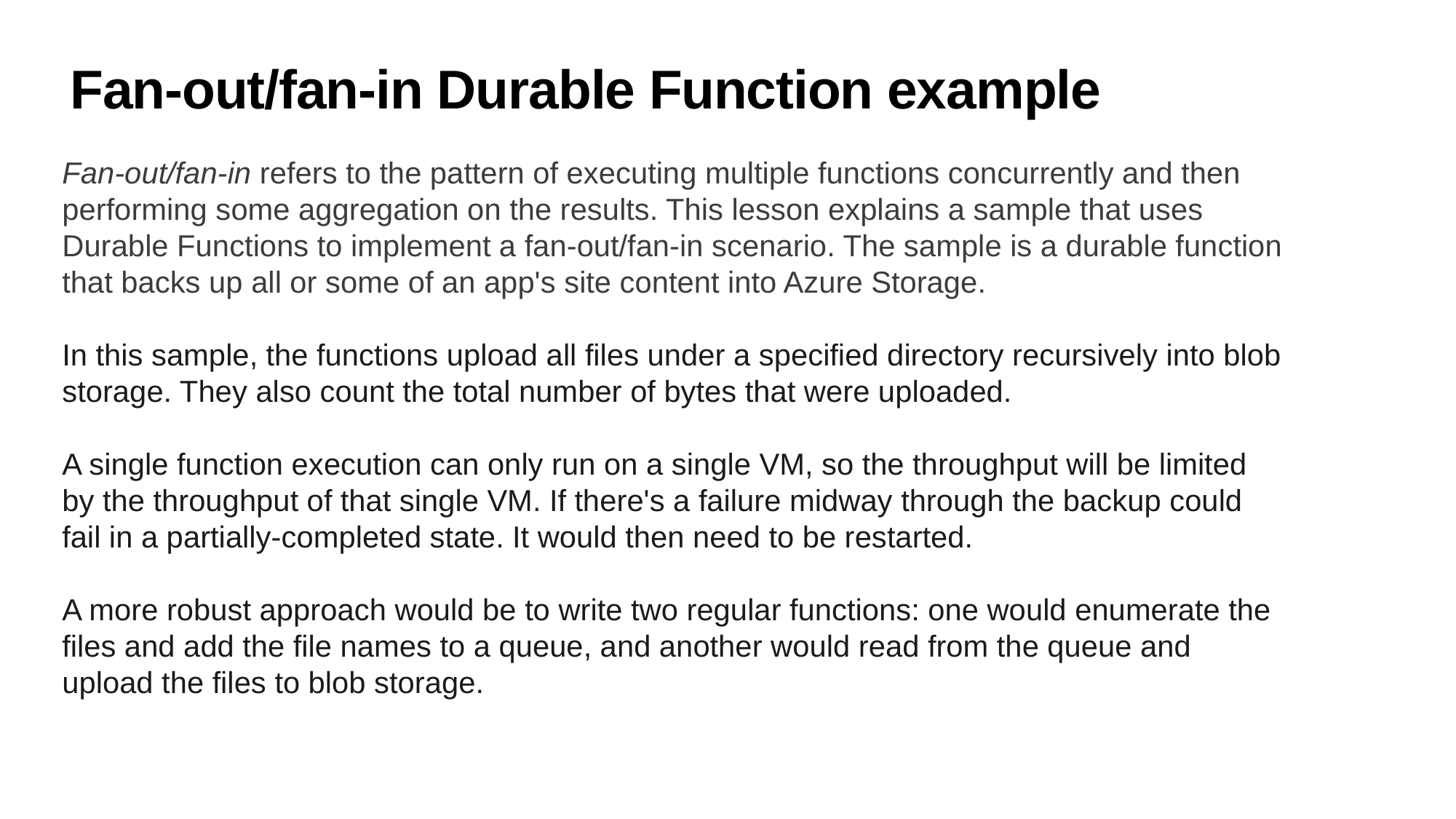

# Fan-out/fan-in Durable Function example
Fan-out/fan-in refers to the pattern of executing multiple functions concurrently and then performing some aggregation on the results. This lesson explains a sample that uses Durable Functions to implement a fan-out/fan-in scenario. The sample is a durable function that backs up all or some of an app's site content into Azure Storage.

In this sample, the functions upload all files under a specified directory recursively into blob storage. They also count the total number of bytes that were uploaded.

A single function execution can only run on a single VM, so the throughput will be limited by the throughput of that single VM. If there's a failure midway through the backup could fail in a partially-completed state. It would then need to be restarted.

A more robust approach would be to write two regular functions: one would enumerate the files and add the file names to a queue, and another would read from the queue and upload the files to blob storage.